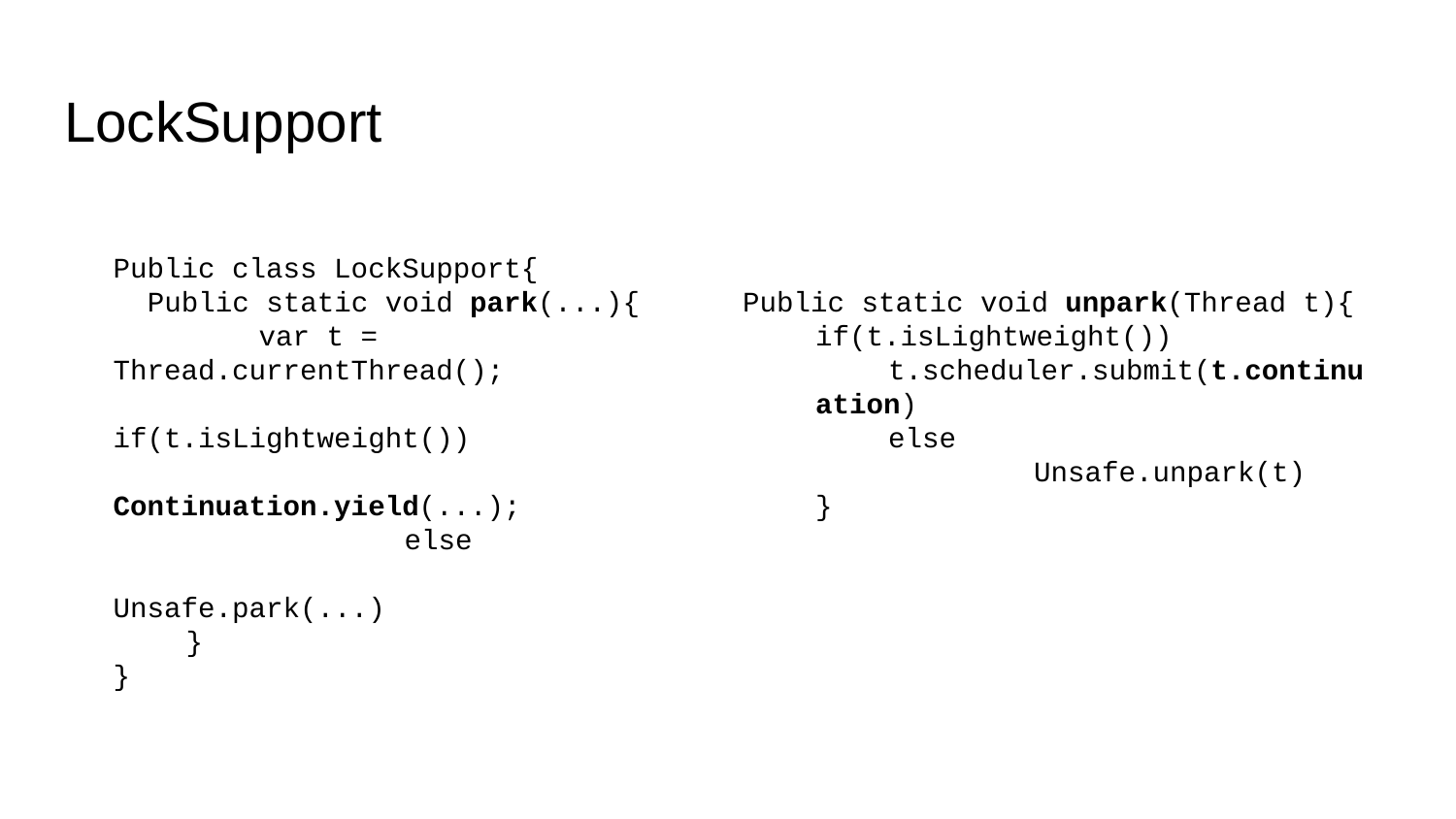

# LockSupport

Public class LockSupport{
  Public static void park(...){
	var t = Thread.currentThread();
		if(t.isLightweight())
			Continuation.yield(...);
		else
			Unsafe.park(...)
}
}

Public static void unpark(Thread t){
if(t.isLightweight())
t.scheduler.submit(t.continuation)
	else
		Unsafe.unpark(t)
}